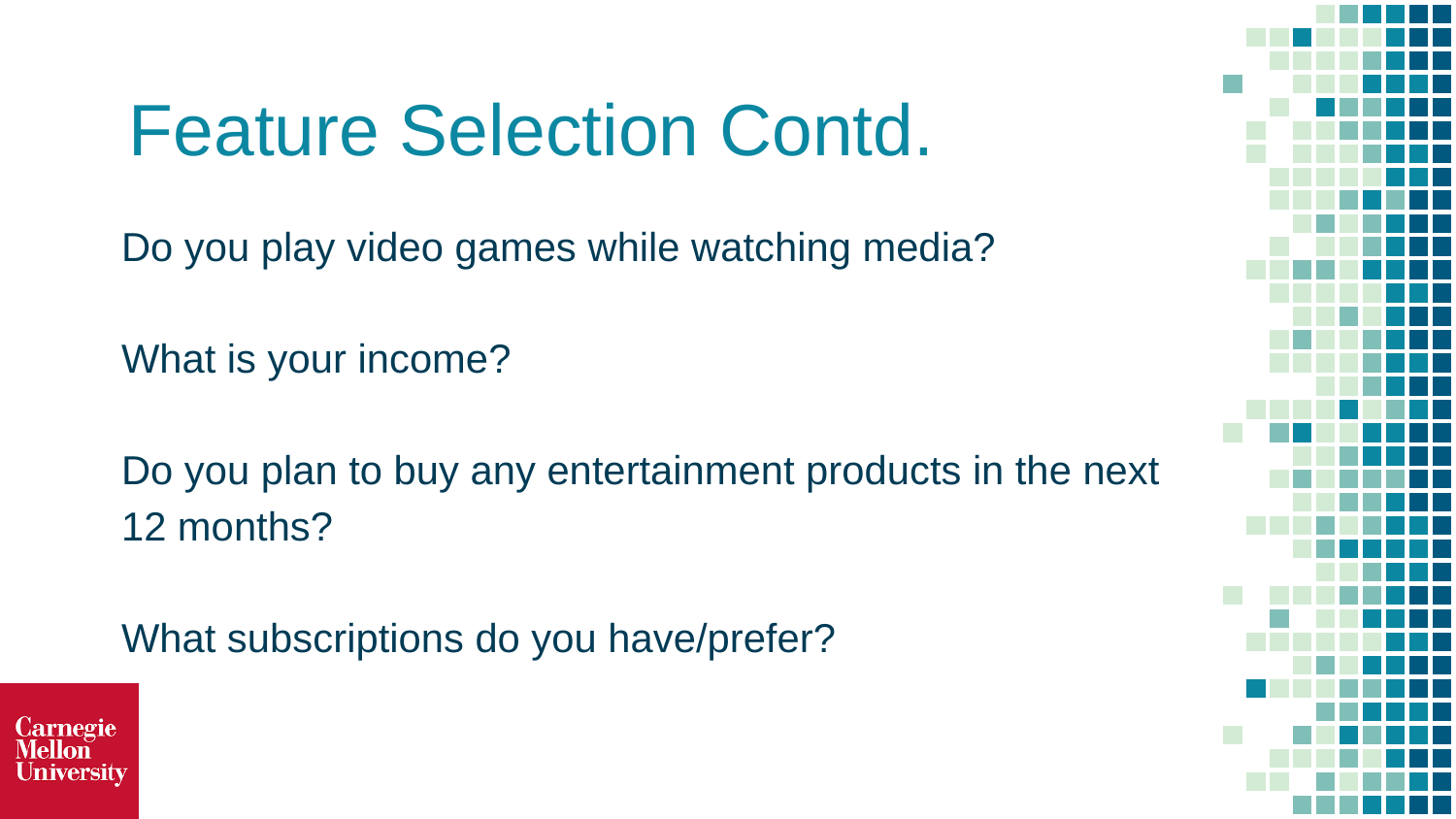

# Feature Selection Contd.
Do you play video games while watching media?

What is your income?

Do you plan to buy any entertainment products in the next 12 months?

What subscriptions do you have/prefer?